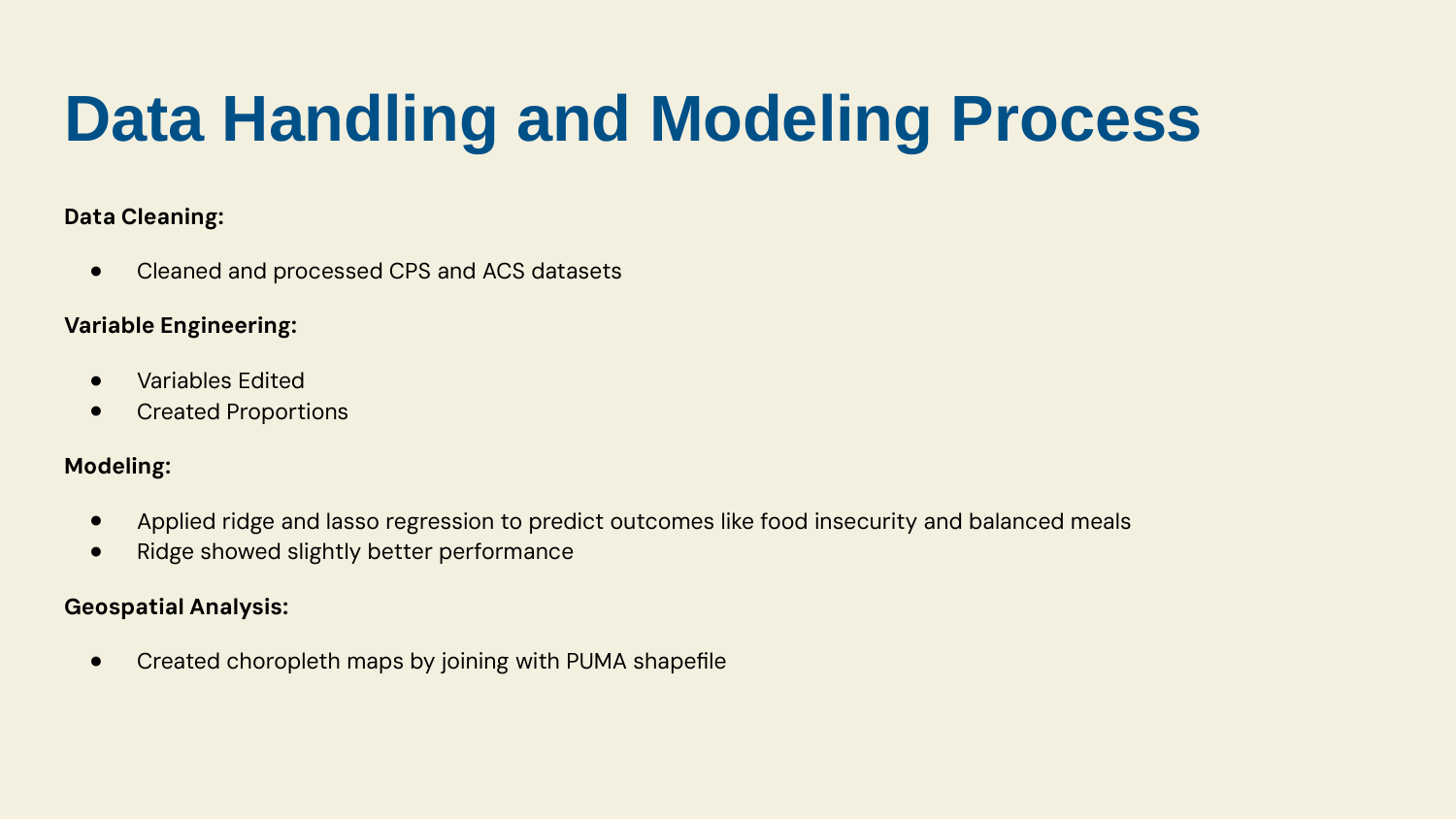

# Data Handling and Modeling Process
Data Cleaning:
Cleaned and processed CPS and ACS datasets
Variable Engineering:
Variables Edited
Created Proportions
Modeling:
Applied ridge and lasso regression to predict outcomes like food insecurity and balanced meals
Ridge showed slightly better performance
Geospatial Analysis:
Created choropleth maps by joining with PUMA shapefile